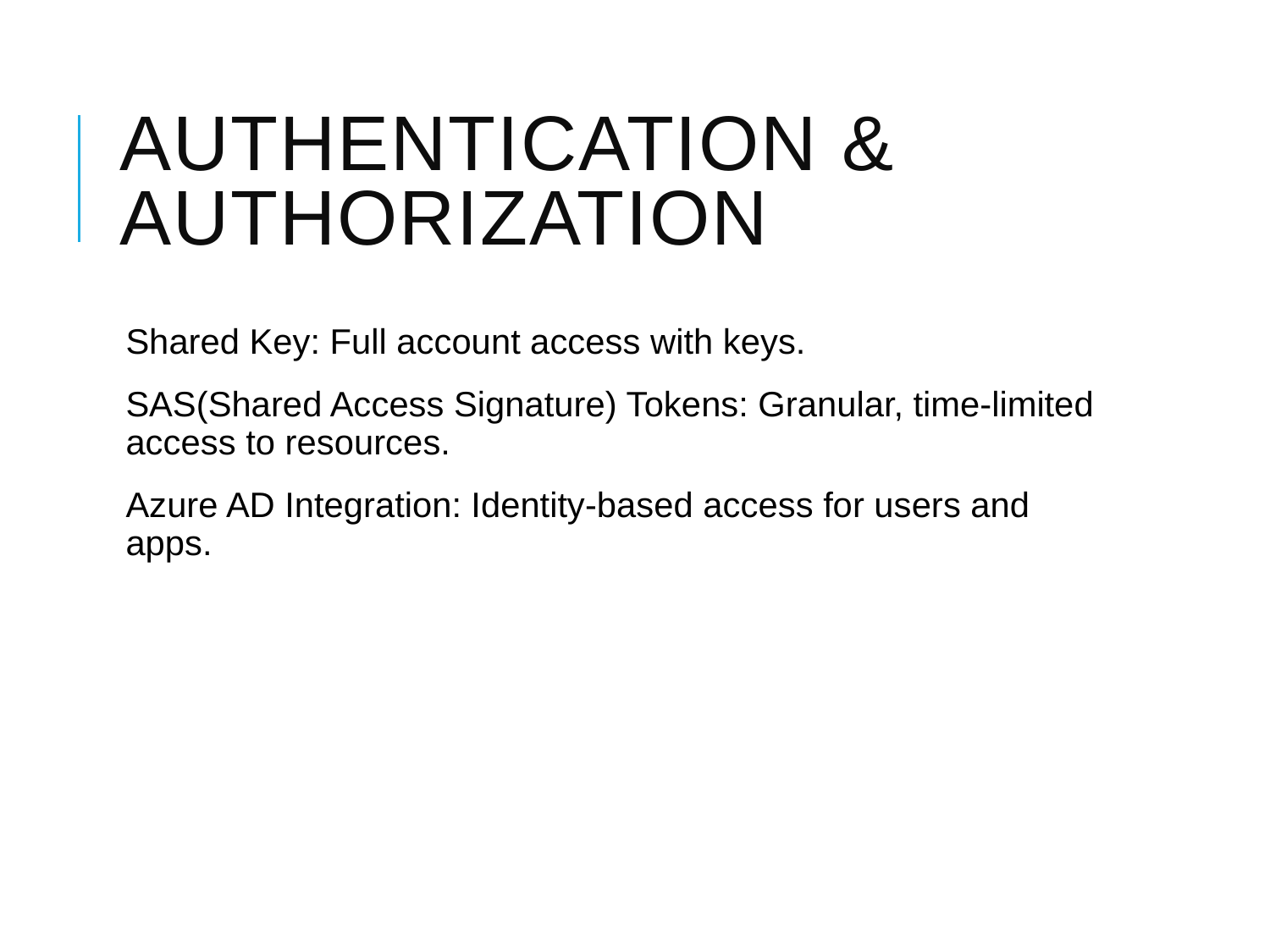

# Authentication & Authorization
Shared Key: Full account access with keys.
SAS(Shared Access Signature) Tokens: Granular, time-limited access to resources.
Azure AD Integration: Identity-based access for users and apps.